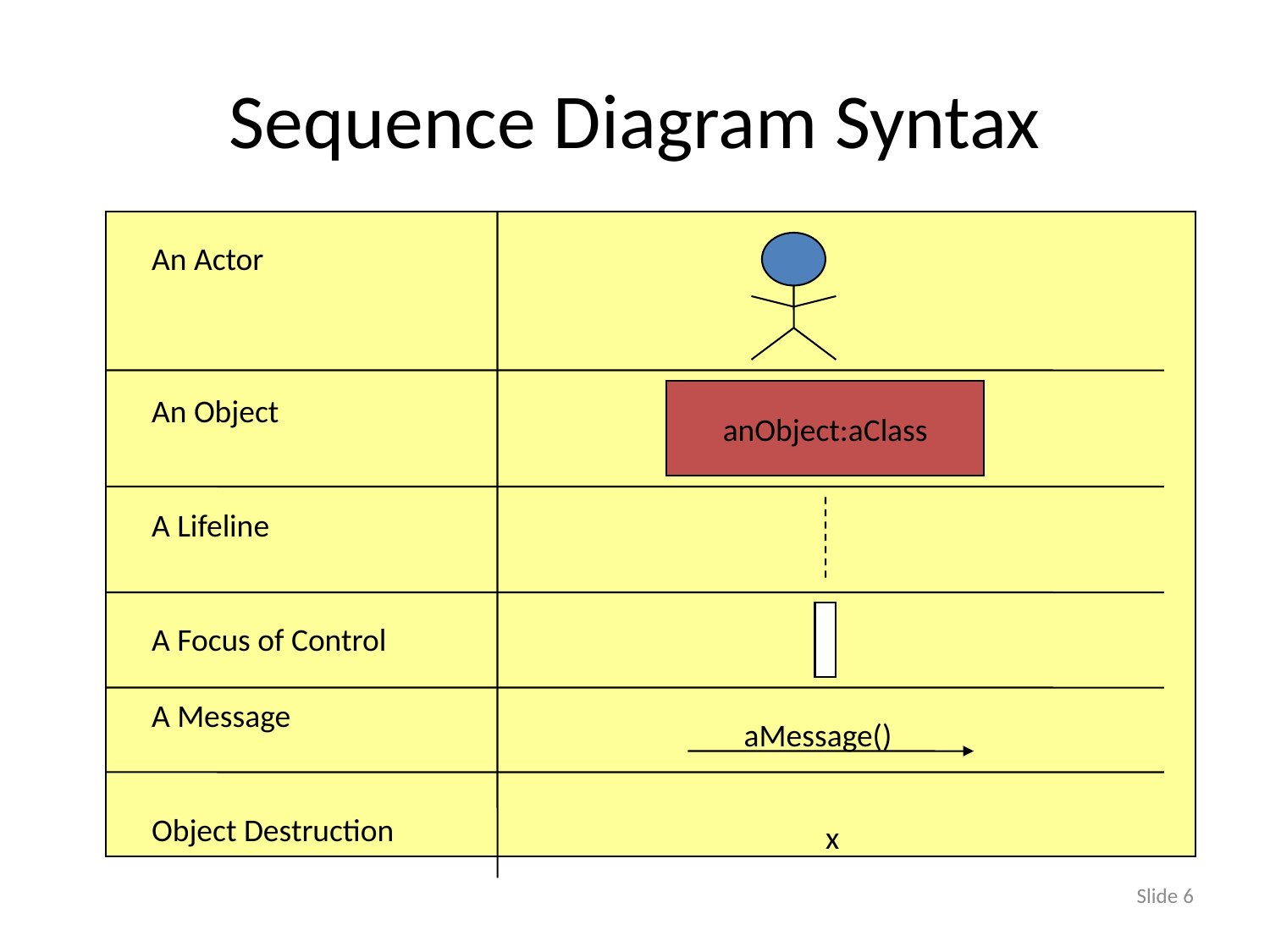

# Sequence Diagram Syntax

An Actor

An Object

A Lifeline

A Focus of Control

A Message

Object Destruction

anObject:aClass

           aMessage()

x
Slide 6